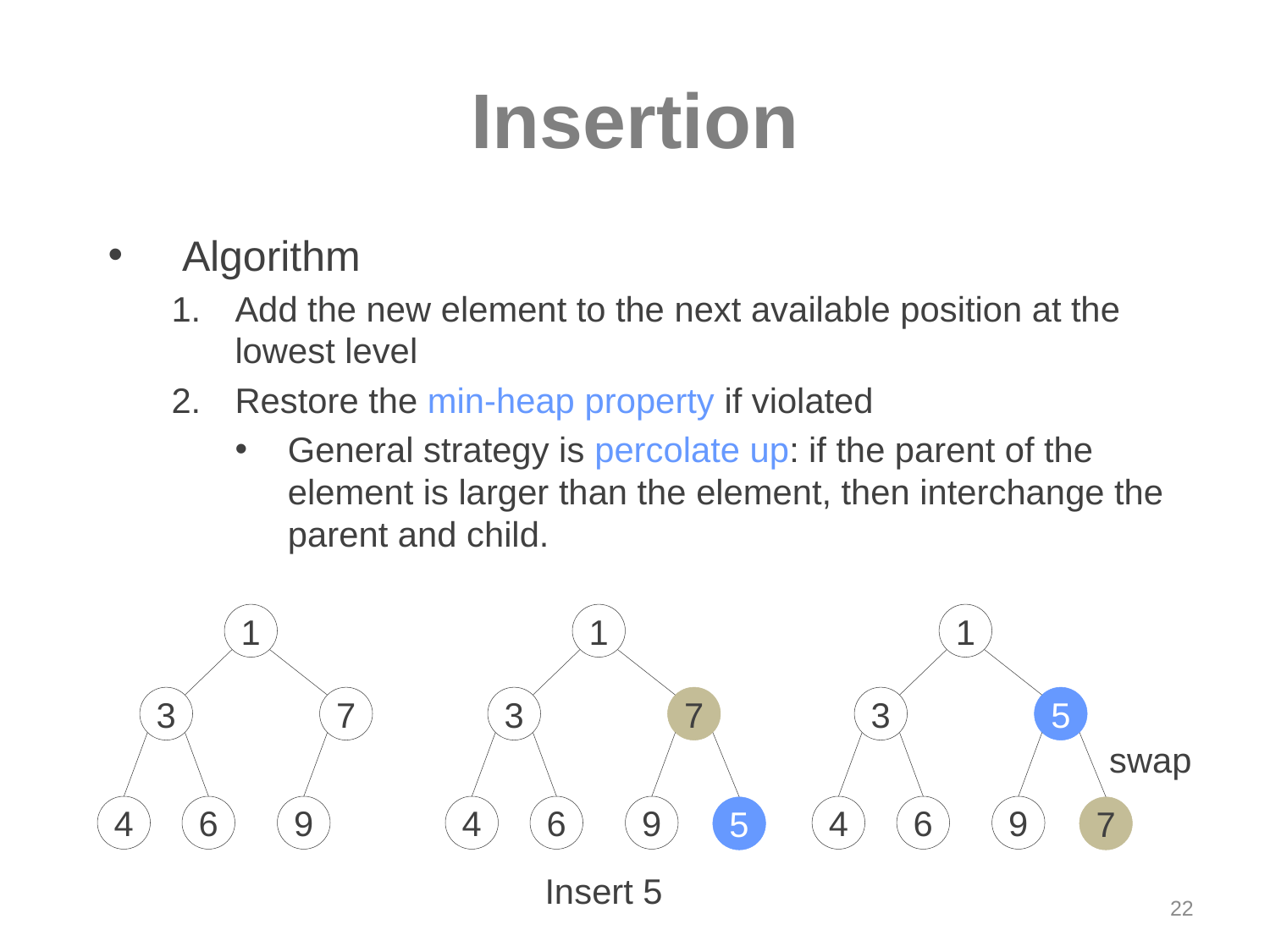

# Insertion
Algorithm
Add the new element to the next available position at the lowest level
Restore the min-heap property if violated
General strategy is percolate up: if the parent of the element is larger than the element, then interchange the parent and child.

1
1
1
3
7
3
7
3
5
swap
4
6
9
4
6
9
4
6
9
5
7
Insert 5
22